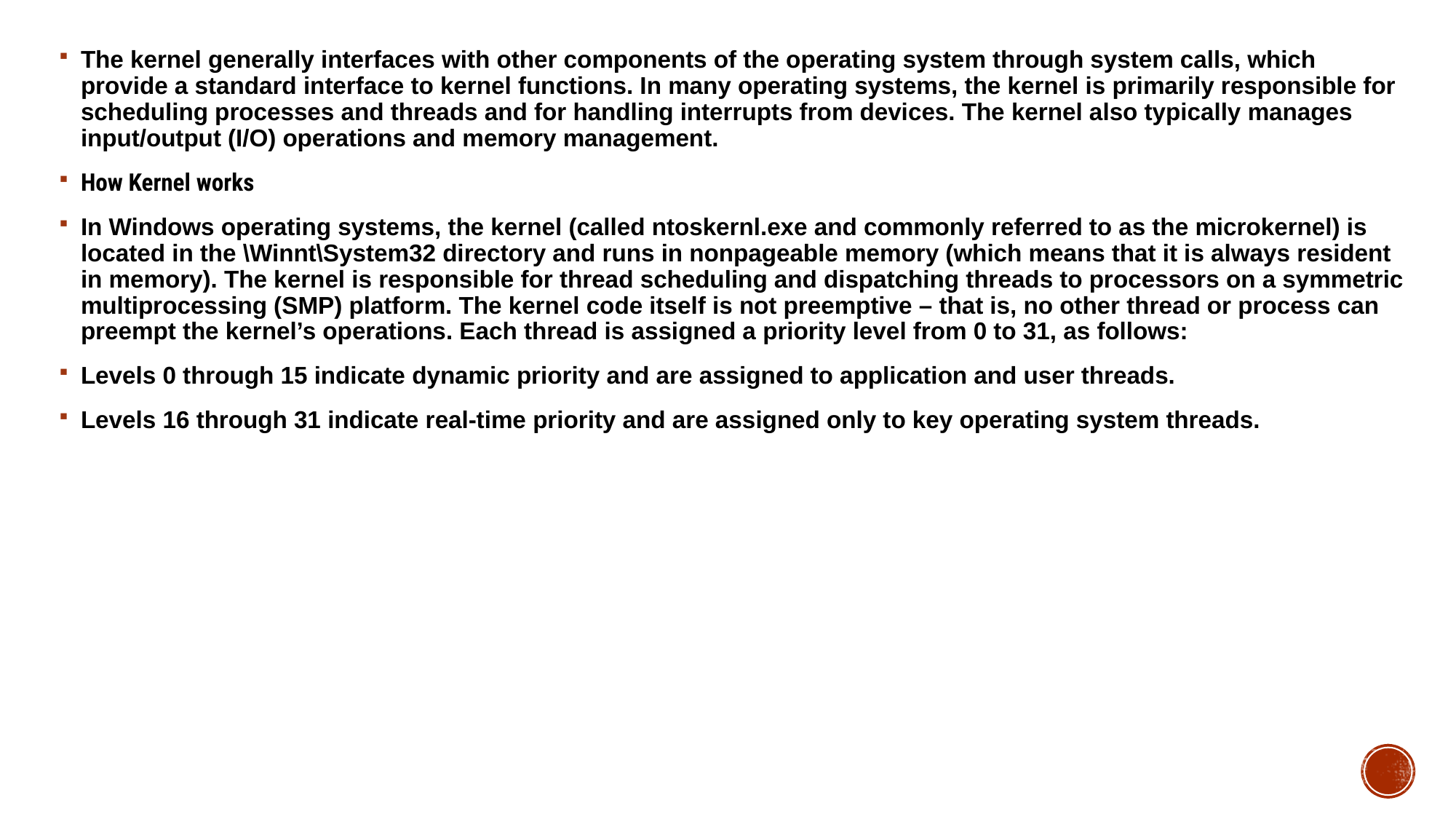

The kernel generally interfaces with other components of the operating system through system calls, which provide a standard interface to kernel functions. In many operating systems, the kernel is primarily responsible for scheduling processes and threads and for handling interrupts from devices. The kernel also typically manages input/output (I/O) operations and memory management.
How Kernel works
In Windows operating systems, the kernel (called ntoskernl.exe and commonly referred to as the microkernel) is located in the \Winnt\System32 directory and runs in nonpageable memory (which means that it is always resident in memory). The kernel is responsible for thread scheduling and dispatching threads to processors on a symmetric multiprocessing (SMP) platform. The kernel code itself is not preemptive – that is, no other thread or process can preempt the kernel’s operations. Each thread is assigned a priority level from 0 to 31, as follows:
Levels 0 through 15 indicate dynamic priority and are assigned to application and user threads.
Levels 16 through 31 indicate real-time priority and are assigned only to key operating system threads.